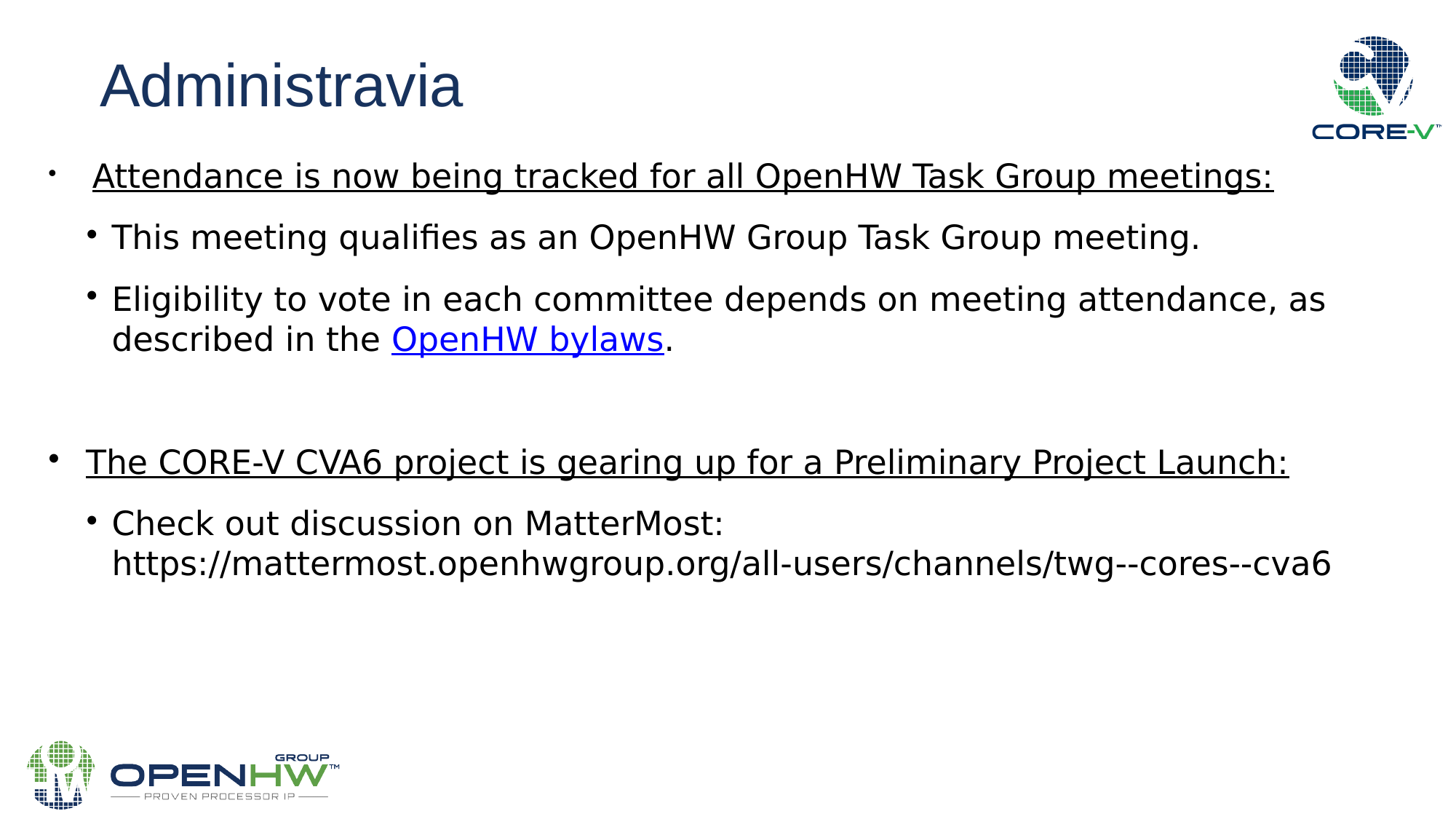

Administravia
 Attendance is now being tracked for all OpenHW Task Group meetings:
This meeting qualifies as an OpenHW Group Task Group meeting.
Eligibility to vote in each committee depends on meeting attendance, as described in the OpenHW bylaws.

The CORE-V CVA6 project is gearing up for a Preliminary Project Launch:
Check out discussion on MatterMost: https://mattermost.openhwgroup.org/all-users/channels/twg--cores--cva6